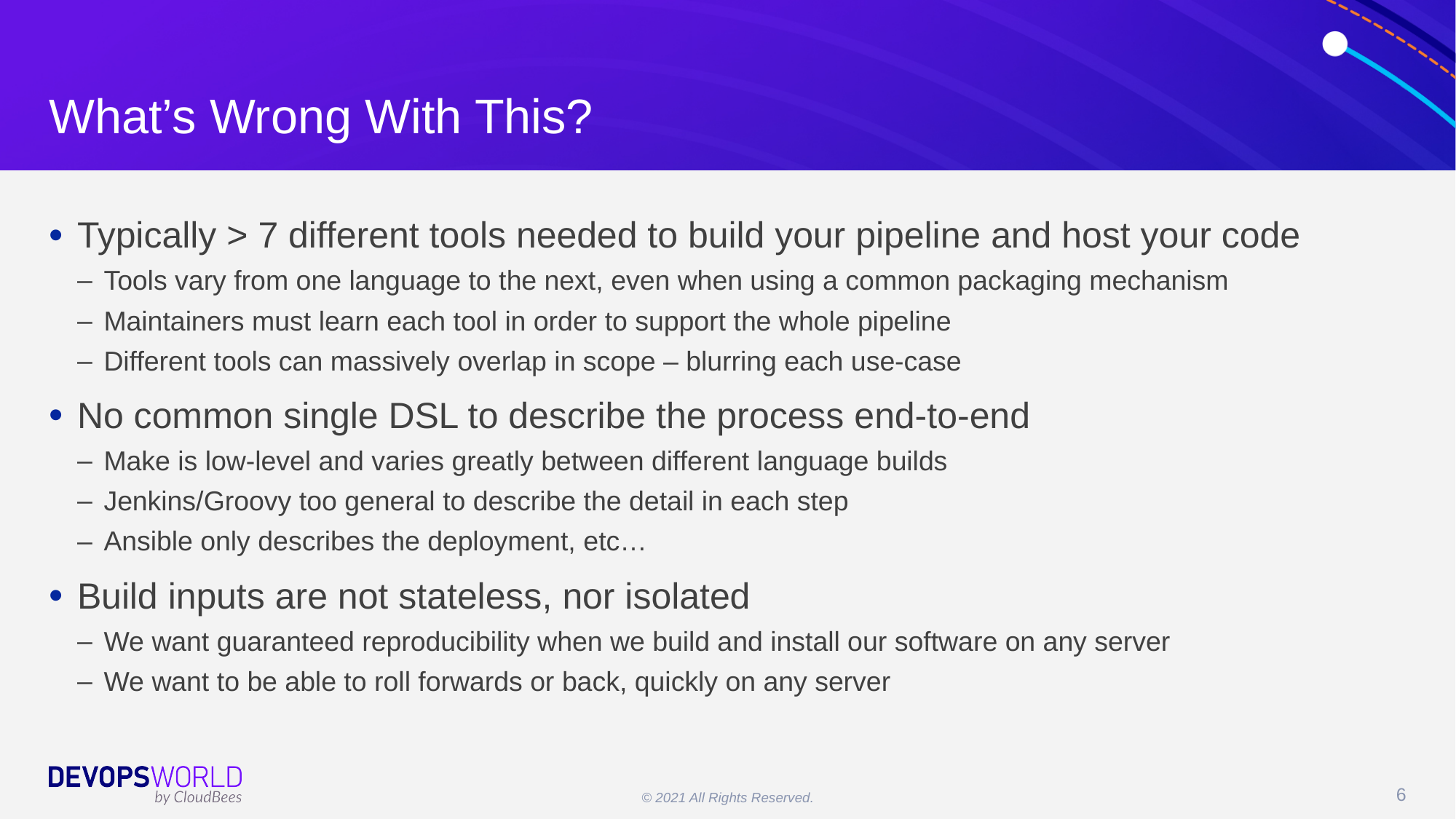

# What’s Wrong With This?
Typically > 7 different tools needed to build your pipeline and host your code
Tools vary from one language to the next, even when using a common packaging mechanism
Maintainers must learn each tool in order to support the whole pipeline
Different tools can massively overlap in scope – blurring each use-case
No common single DSL to describe the process end-to-end
Make is low-level and varies greatly between different language builds
Jenkins/Groovy too general to describe the detail in each step
Ansible only describes the deployment, etc…
Build inputs are not stateless, nor isolated
We want guaranteed reproducibility when we build and install our software on any server
We want to be able to roll forwards or back, quickly on any server